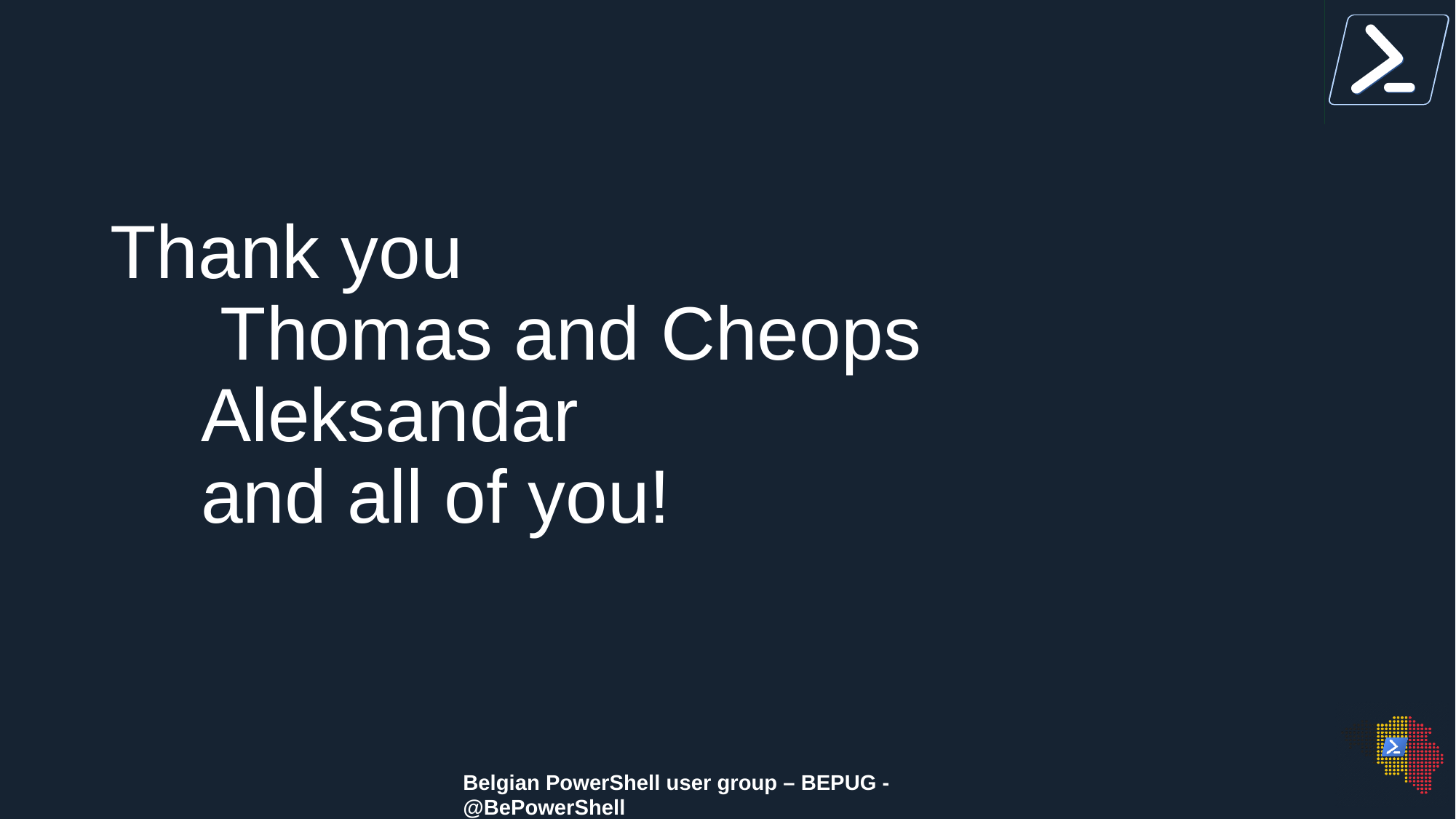

# Thank you Thomas and Cheops Aleksandar and all of you!